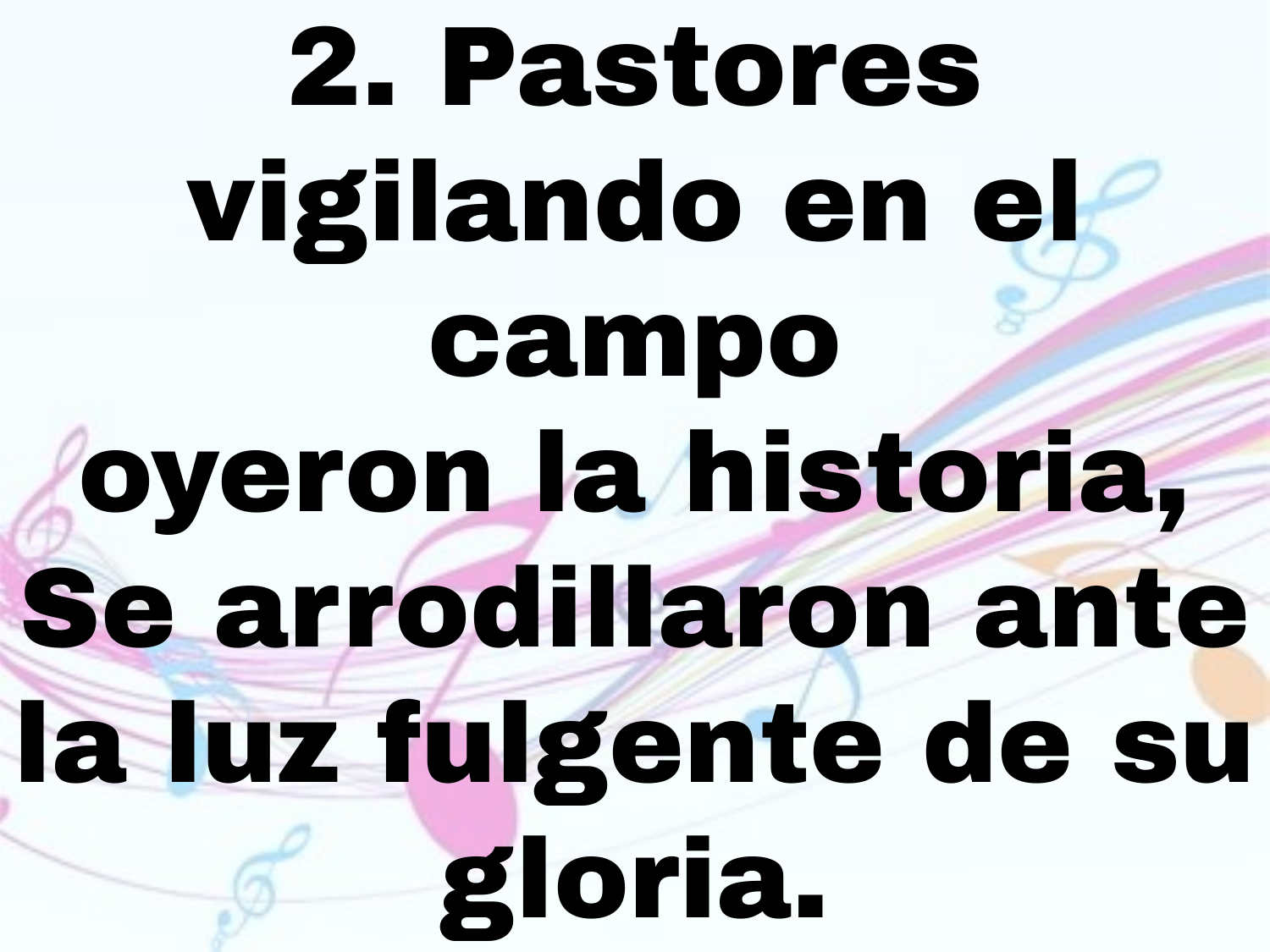

2. Pastores vigilando en el campo
oyeron la historia,
Se arrodillaron ante la luz fulgente de su
gloria.